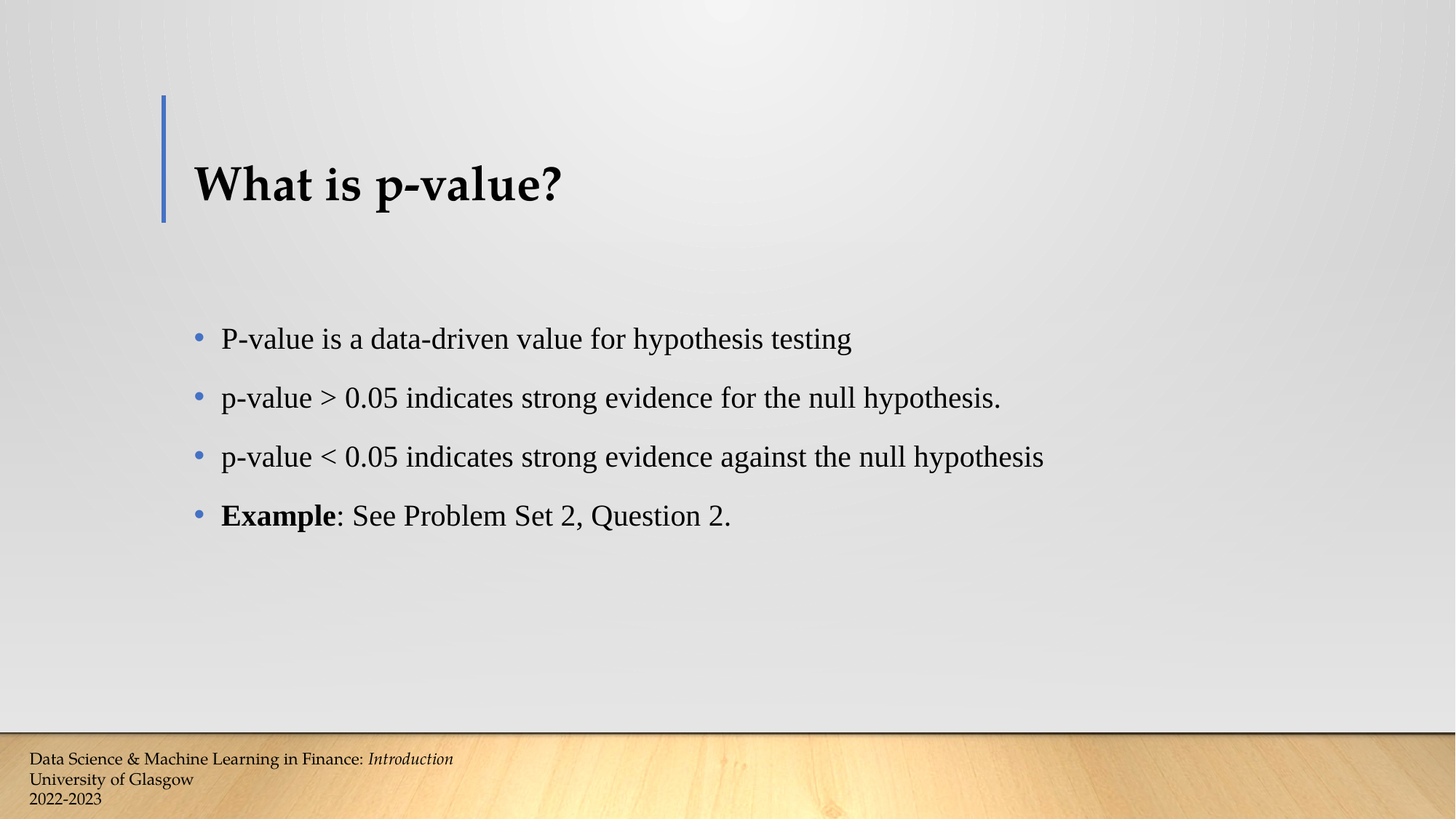

# What is p-value?

P-value is a data-driven value for hypothesis testing
p-value > 0.05 indicates strong evidence for the null hypothesis.
p-value < 0.05 indicates strong evidence against the null hypothesis
Example: See Problem Set 2, Question 2.

Data Science & Machine Learning in Finance: Introduction
University of Glasgow
2022-2023